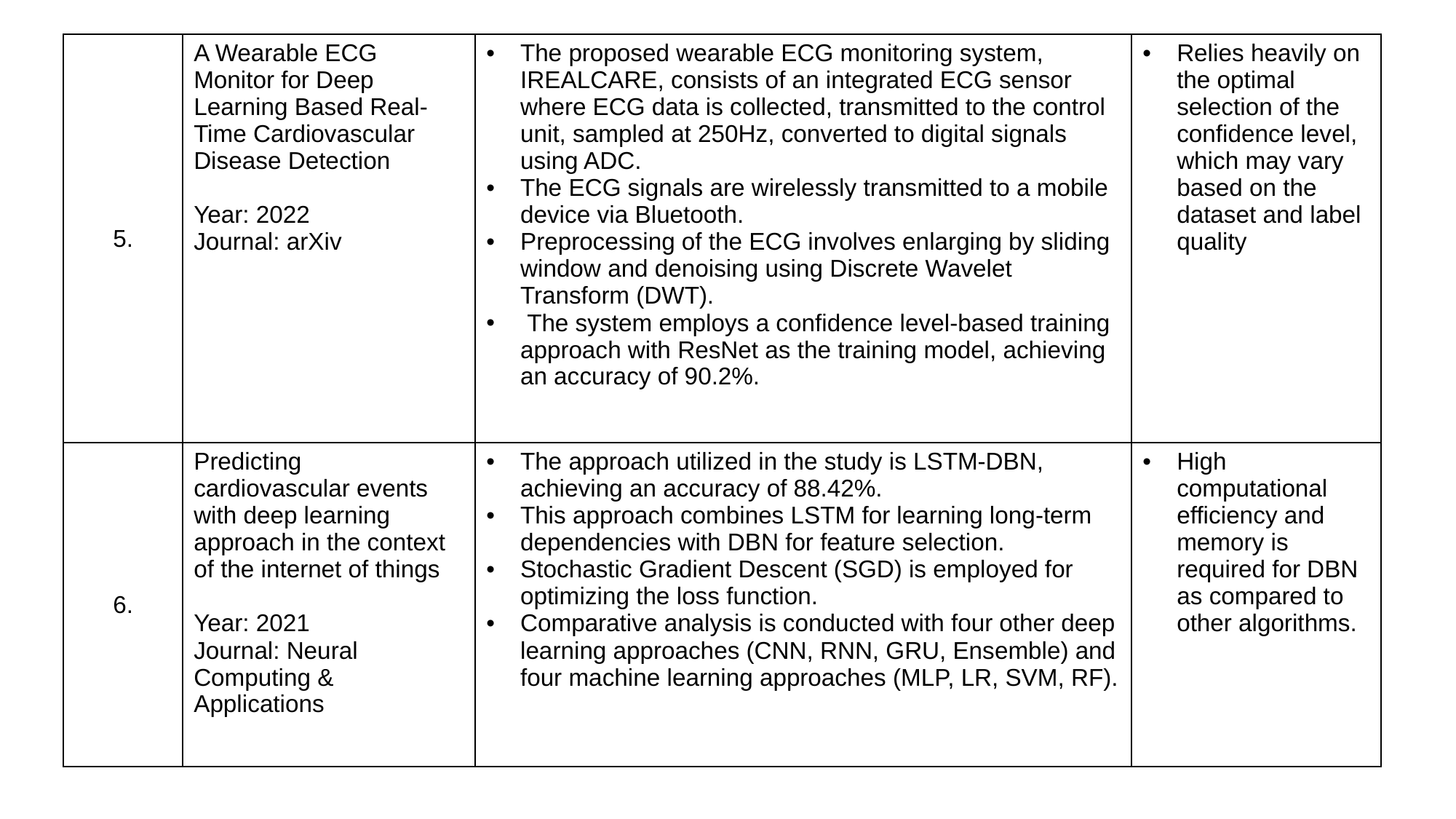

| 5. | A Wearable ECG Monitor for Deep Learning Based Real-Time Cardiovascular Disease Detection Year: 2022 Journal: arXiv | The proposed wearable ECG monitoring system, IREALCARE, consists of an integrated ECG sensor where ECG data is collected, transmitted to the control unit, sampled at 250Hz, converted to digital signals using ADC. The ECG signals are wirelessly transmitted to a mobile device via Bluetooth. Preprocessing of the ECG involves enlarging by sliding window and denoising using Discrete Wavelet Transform (DWT). The system employs a confidence level-based training approach with ResNet as the training model, achieving an accuracy of 90.2%. | Relies heavily on the optimal selection of the confidence level, which may vary based on the dataset and label quality |
| --- | --- | --- | --- |
| 6. | Predicting cardiovascular events with deep learning approach in the context of the internet of things Year: 2021 Journal: Neural Computing & Applications | The approach utilized in the study is LSTM-DBN, achieving an accuracy of 88.42%. This approach combines LSTM for learning long-term dependencies with DBN for feature selection. Stochastic Gradient Descent (SGD) is employed for optimizing the loss function.  Comparative analysis is conducted with four other deep learning approaches (CNN, RNN, GRU, Ensemble) and four machine learning approaches (MLP, LR, SVM, RF). | High computational efficiency and memory is required for DBN as compared to other algorithms. |